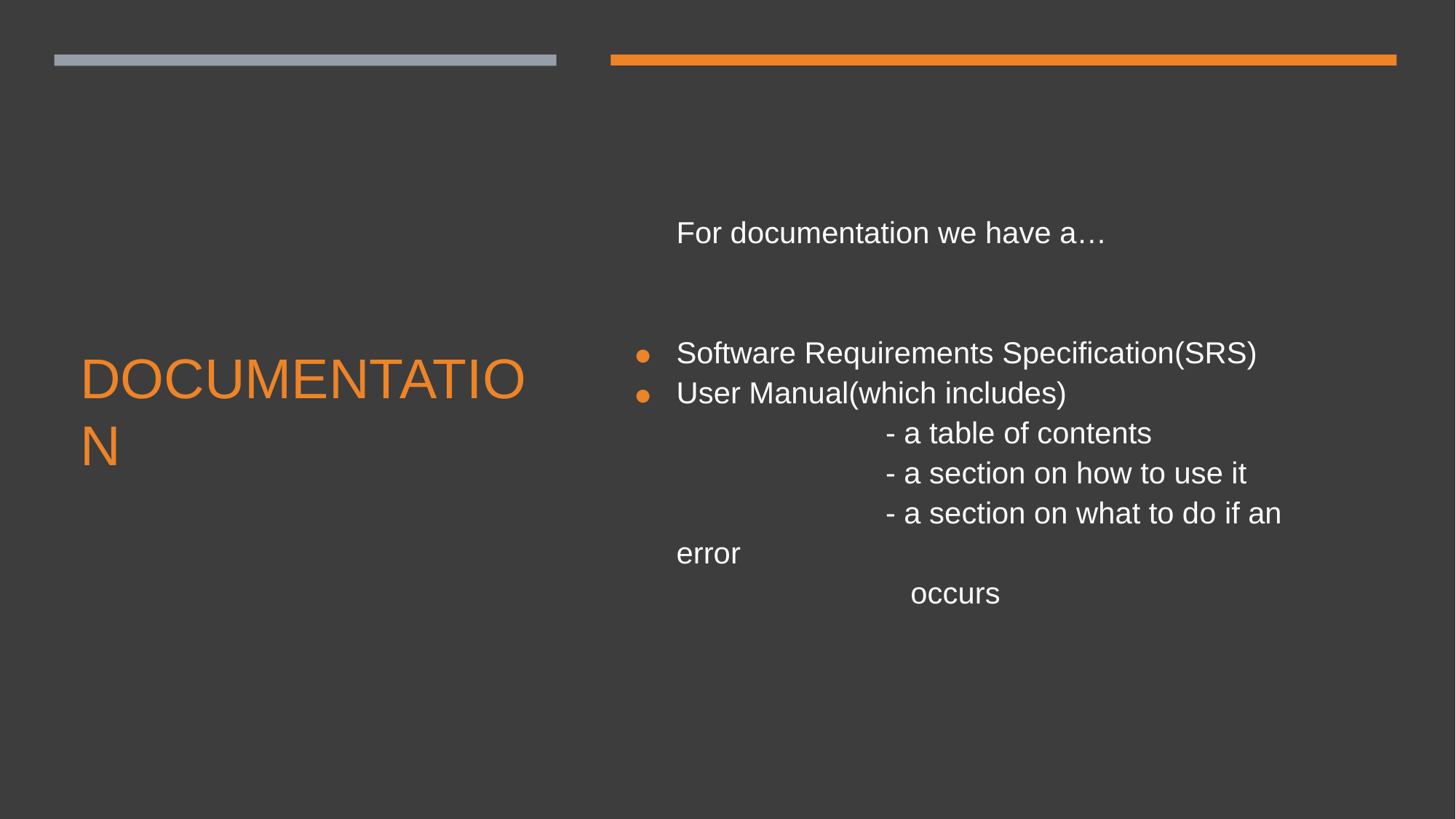

For documentation we have a…

Software Requirements Specification(SRS)
User Manual(which includes)
                         - a table of contents
                         - a section on how to use it
                         - a section on what to do if an error
                            occurs
# DOCUMENTATION